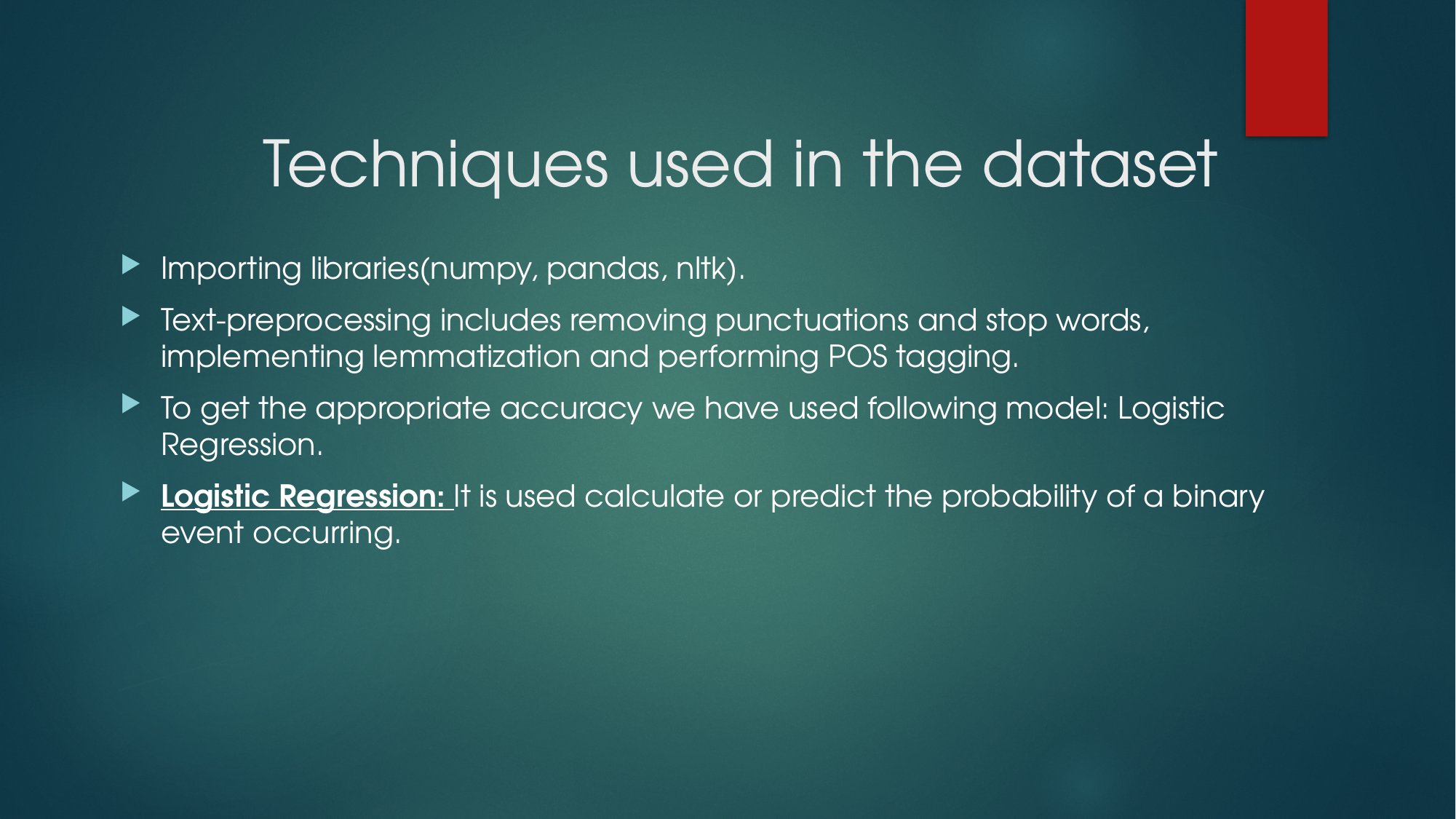

# Techniques used in the dataset
Importing libraries(numpy, pandas, nltk).
Text-preprocessing includes removing punctuations and stop words, implementing lemmatization and performing POS tagging.
To get the appropriate accuracy we have used following model: Logistic Regression.
Logistic Regression: It is used calculate or predict the probability of a binary event occurring.